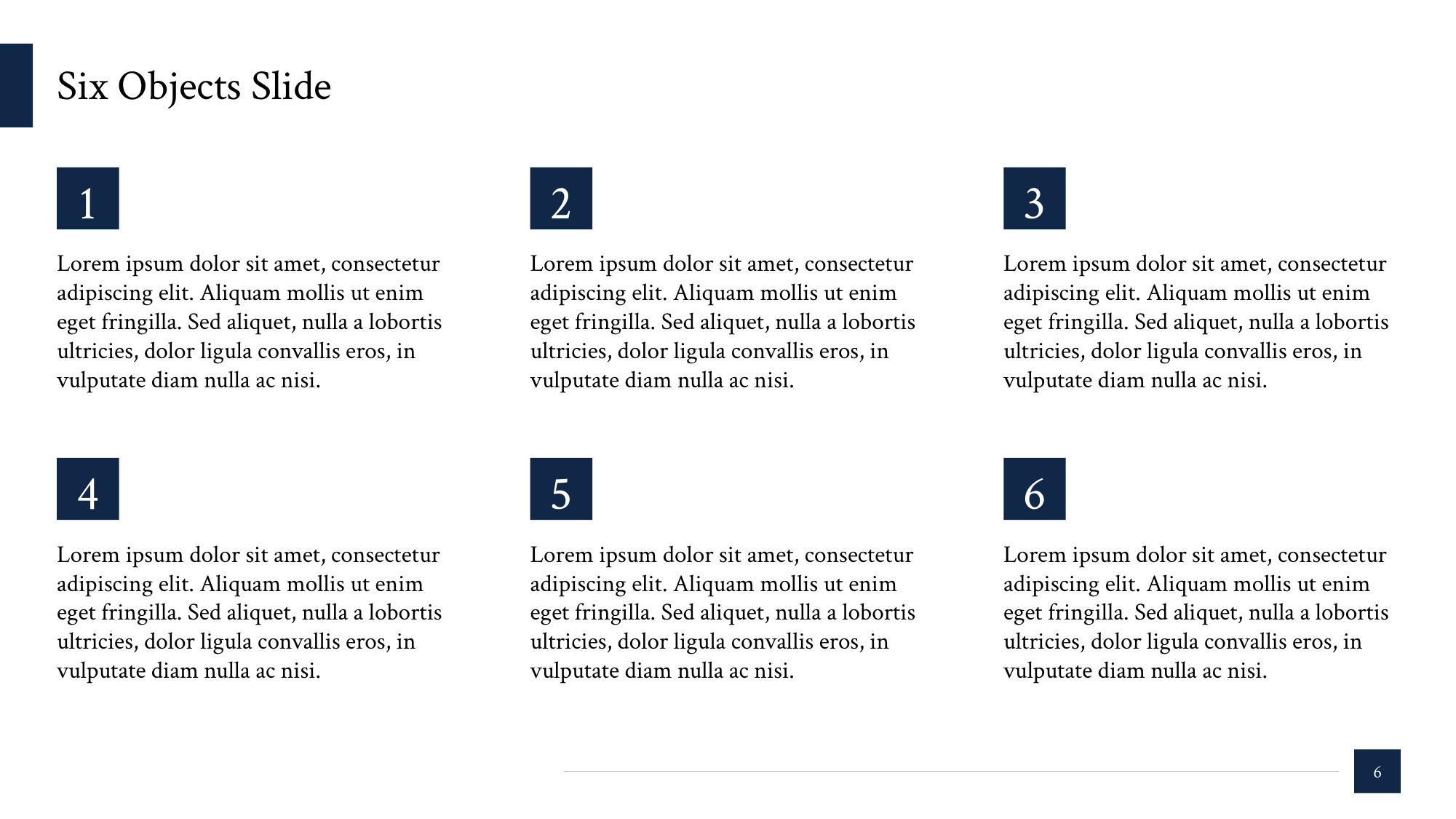

# Six Objects Slide

1

2

3
Lorem ipsum dolor sit amet, consectetur adipiscing elit. Aliquam mollis ut enim eget fringilla. Sed aliquet, nulla a lobortis ultricies, dolor ligula convallis eros, in vulputate diam nulla ac nisi.
Lorem ipsum dolor sit amet, consectetur adipiscing elit. Aliquam mollis ut enim eget fringilla. Sed aliquet, nulla a lobortis ultricies, dolor ligula convallis eros, in vulputate diam nulla ac nisi.
Lorem ipsum dolor sit amet, consectetur adipiscing elit. Aliquam mollis ut enim eget fringilla. Sed aliquet, nulla a lobortis ultricies, dolor ligula convallis eros, in vulputate diam nulla ac nisi.

4

5

6
Lorem ipsum dolor sit amet, consectetur adipiscing elit. Aliquam mollis ut enim eget fringilla. Sed aliquet, nulla a lobortis ultricies, dolor ligula convallis eros, in vulputate diam nulla ac nisi.
Lorem ipsum dolor sit amet, consectetur adipiscing elit. Aliquam mollis ut enim eget fringilla. Sed aliquet, nulla a lobortis ultricies, dolor ligula convallis eros, in vulputate diam nulla ac nisi.
Lorem ipsum dolor sit amet, consectetur adipiscing elit. Aliquam mollis ut enim eget fringilla. Sed aliquet, nulla a lobortis ultricies, dolor ligula convallis eros, in vulputate diam nulla ac nisi.

6